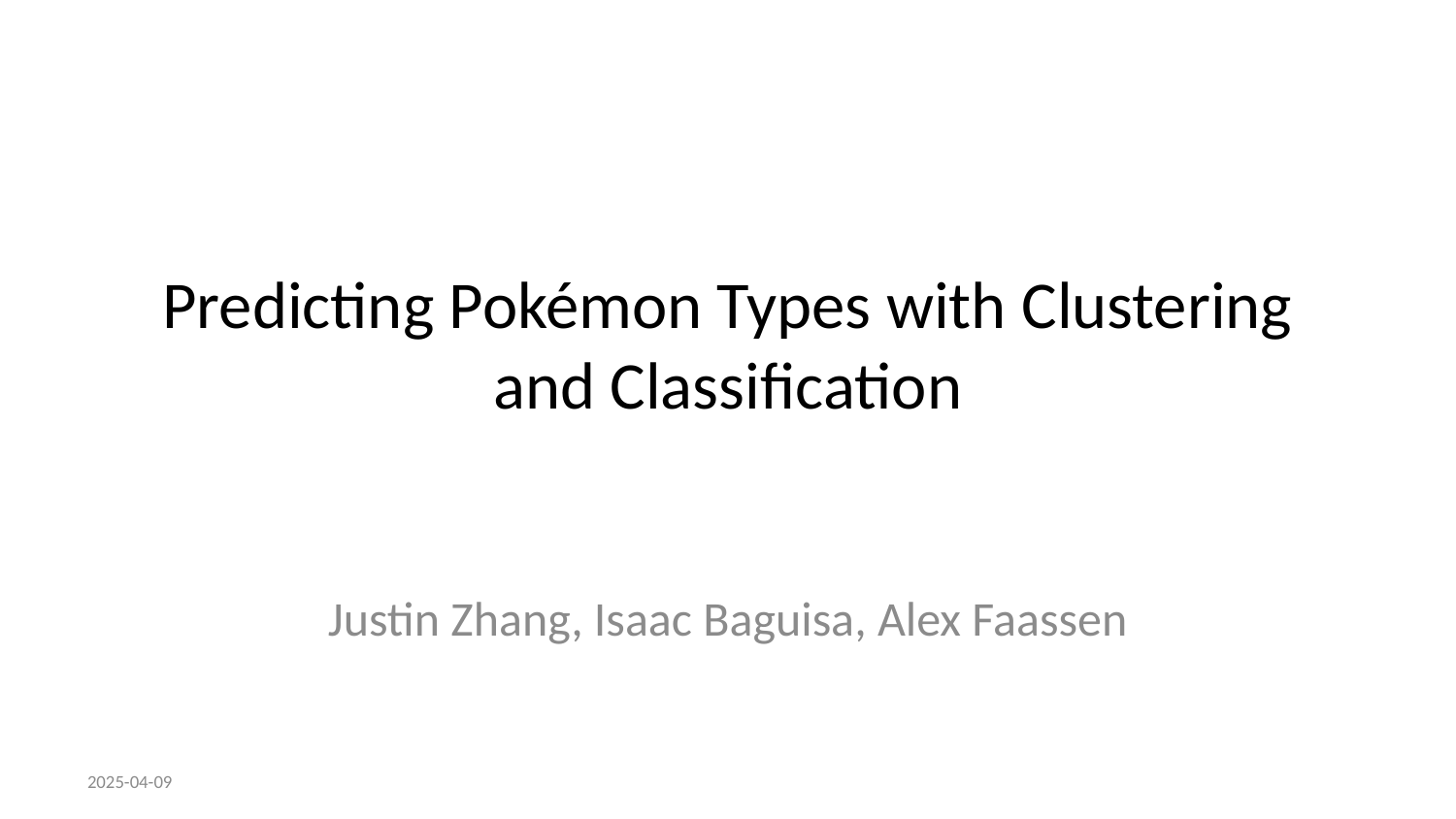

# Predicting Pokémon Types with Clustering and Classification
Justin Zhang, Isaac Baguisa, Alex Faassen
2025-04-09